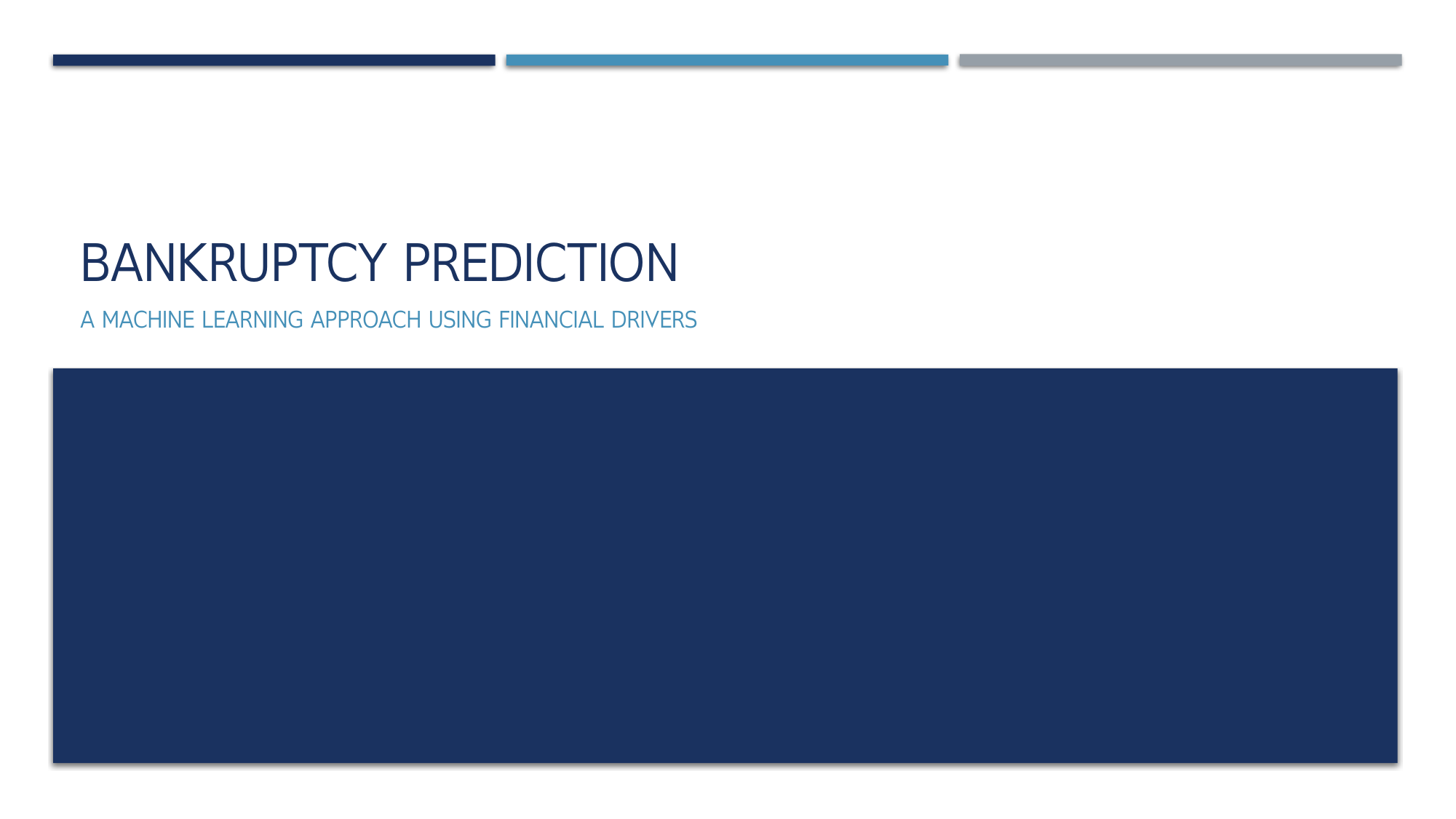

# Bankruptcy prediction
A machine learning approach using financial drivers